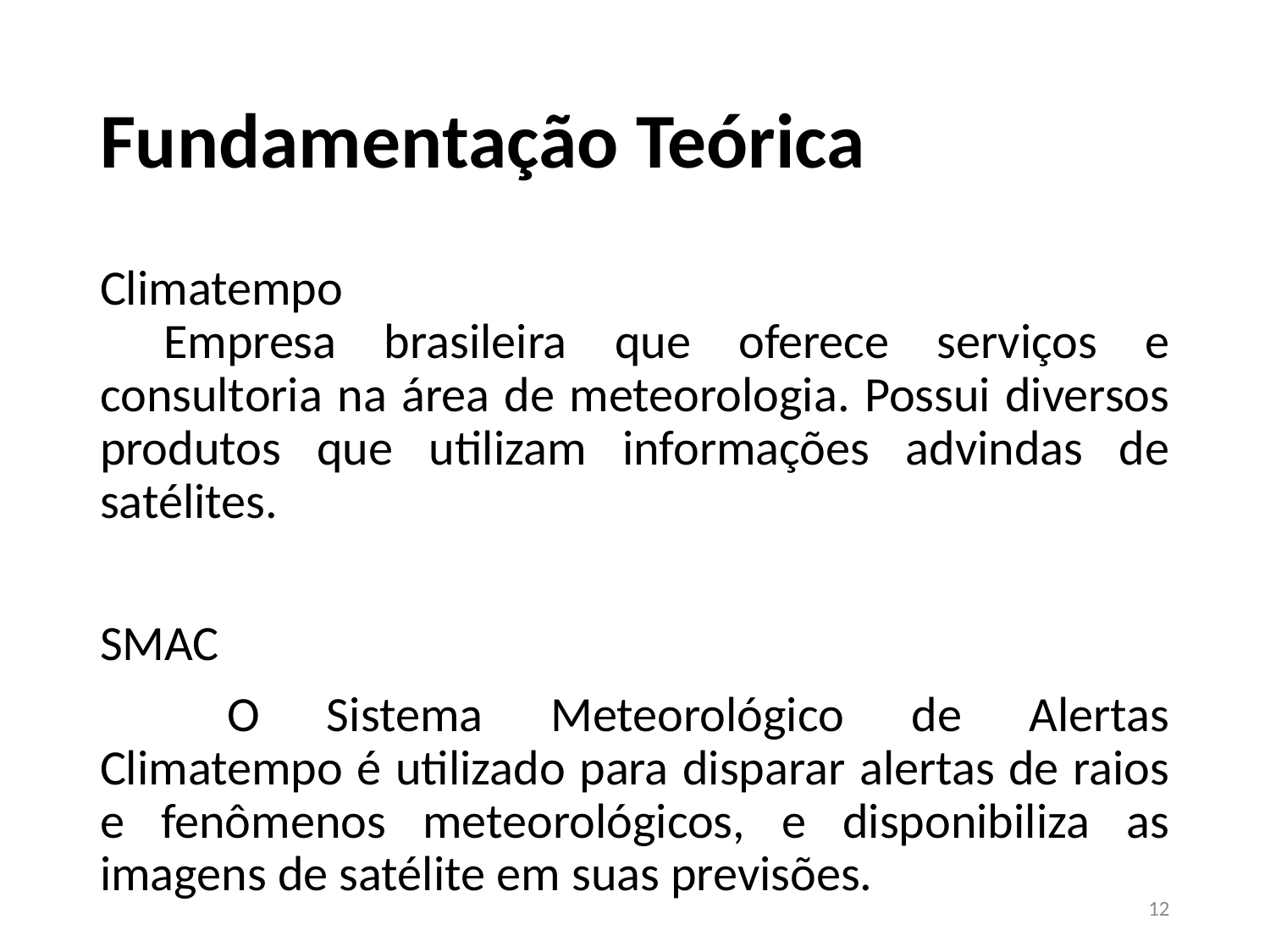

Fundamentação Teórica
Climatempo
Empresa brasileira que oferece serviços e consultoria na área de meteorologia. Possui diversos produtos que utilizam informações advindas de satélites.

SMAC
	O Sistema Meteorológico de Alertas Climatempo é utilizado para disparar alertas de raios e fenômenos meteorológicos, e disponibiliza as imagens de satélite em suas previsões.

12